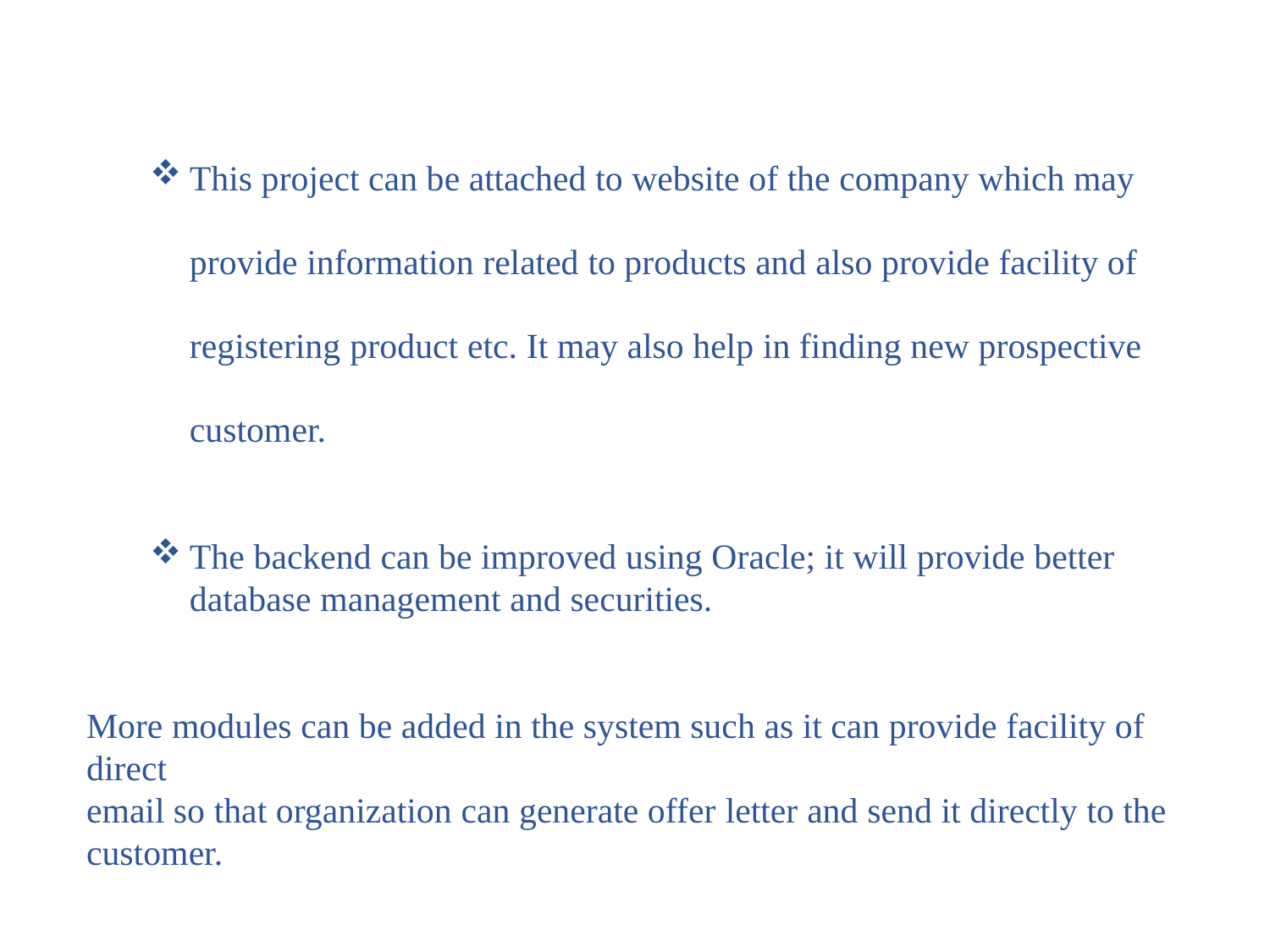

This project can be attached to website of the company which may provide information related to products and also provide facility of registering product etc. It may also help in finding new prospective customer.

The backend can be improved using Oracle; it will provide better database management and securities.

More modules can be added in the system such as it can provide facility of direct
email so that organization can generate offer letter and send it directly to the customer.